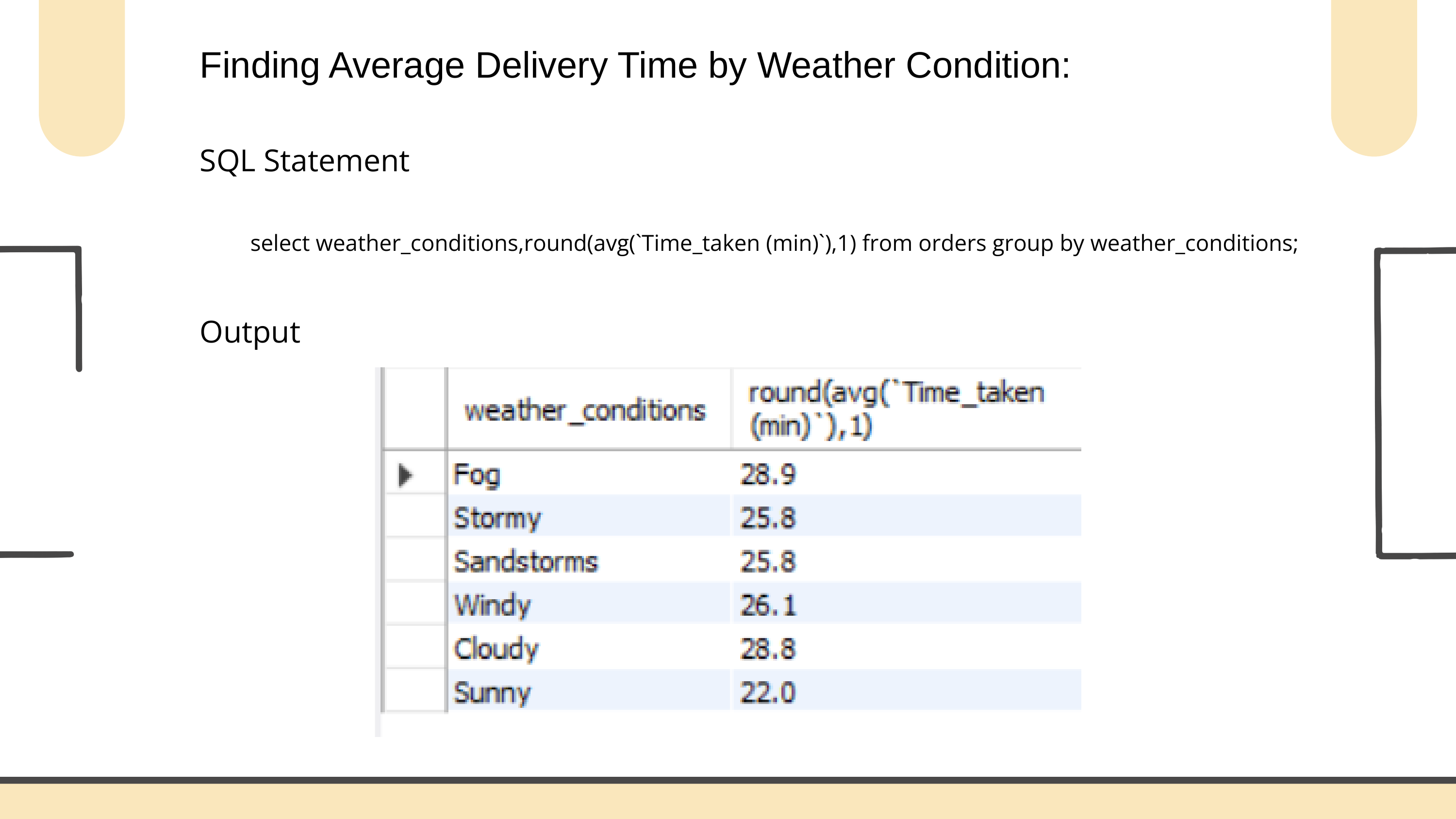

Finding Average Delivery Time by Weather Condition:
SQL Statement
select weather_conditions,round(avg(`Time_taken (min)`),1) from orders group by weather_conditions;

Output